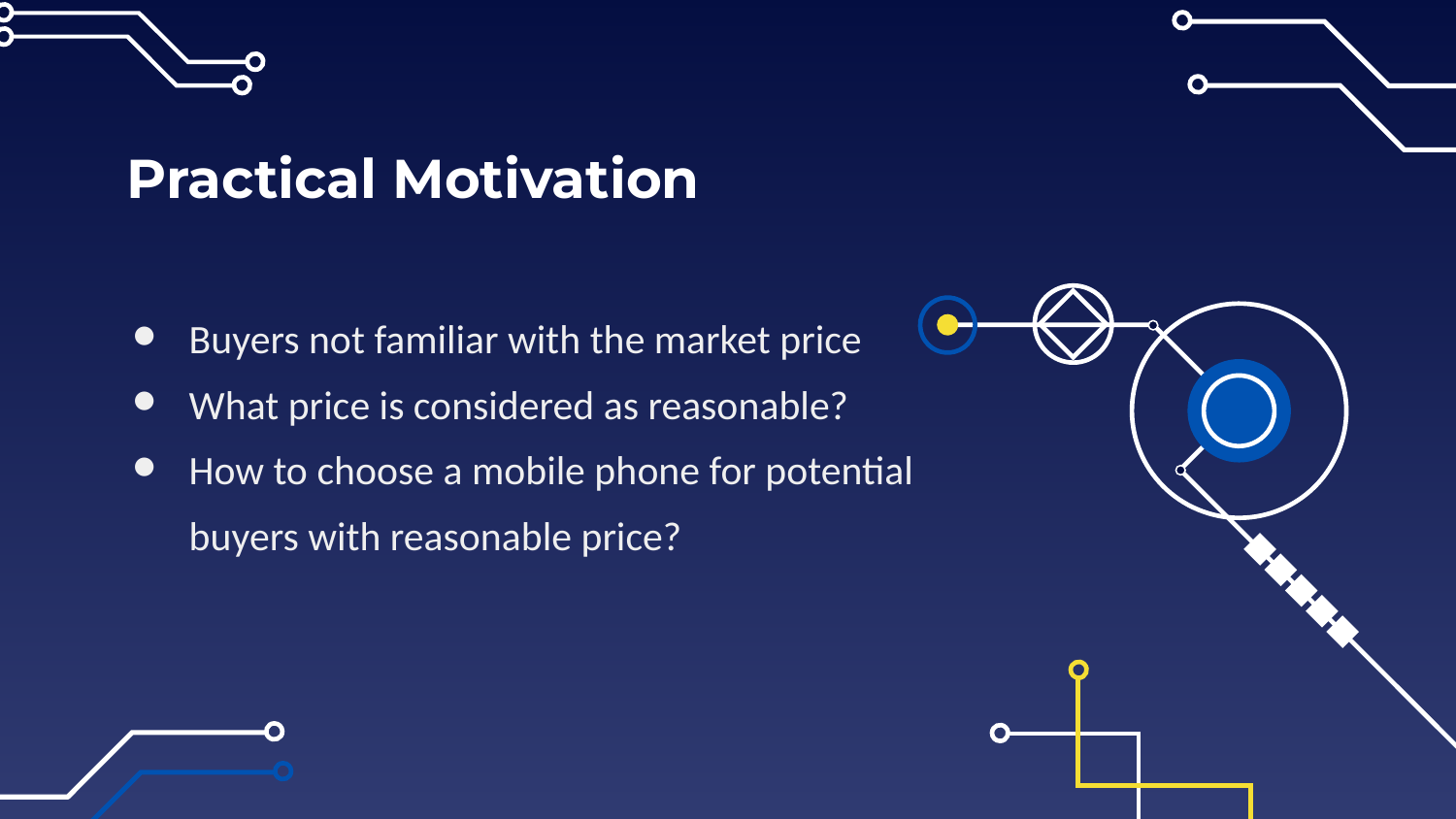

# Practical Motivation

Buyers not familiar with the market price
What price is considered as reasonable?
How to choose a mobile phone for potential buyers with reasonable price?